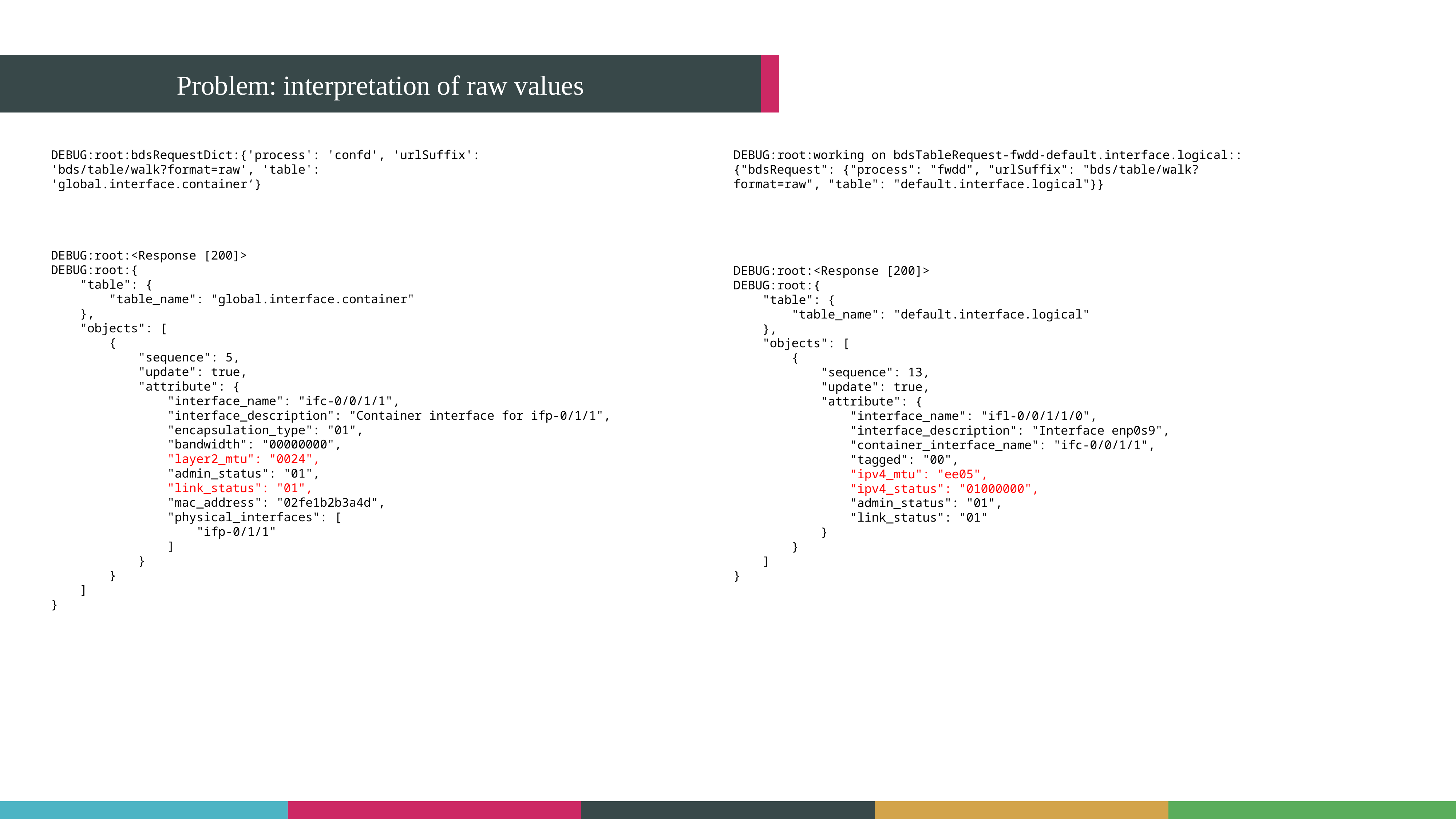

Problem: interpretation of raw values

DEBUG:root:bdsRequestDict:{'process': 'confd', 'urlSuffix': 'bds/table/walk?format=raw', 'table': 'global.interface.container‘}
DEBUG:root:working on bdsTableRequest-fwdd-default.interface.logical::{"bdsRequest": {"process": "fwdd", "urlSuffix": "bds/table/walk?format=raw", "table": "default.interface.logical"}}

DEBUG:root:<Response [200]>
DEBUG:root:{
    "table": {
        "table_name": "global.interface.container"
    },
    "objects": [
        {
            "sequence": 5,
            "update": true,
            "attribute": {
                "interface_name": "ifc-0/0/1/1",
                "interface_description": "Container interface for ifp-0/1/1",
                "encapsulation_type": "01",
                "bandwidth": "00000000",
                "layer2_mtu": "0024",
                "admin_status": "01",
                "link_status": "01",
                "mac_address": "02fe1b2b3a4d",
                "physical_interfaces": [
                    "ifp-0/1/1"
                ]
            }
        }
    ]
}
DEBUG:root:<Response [200]>
DEBUG:root:{
    "table": {
        "table_name": "default.interface.logical"
    },
    "objects": [
        {
            "sequence": 13,
            "update": true,
            "attribute": {
                "interface_name": "ifl-0/0/1/1/0",
                "interface_description": "Interface enp0s9",
                "container_interface_name": "ifc-0/0/1/1",
                "tagged": "00",
                "ipv4_mtu": "ee05",
                "ipv4_status": "01000000",
                "admin_status": "01",
                "link_status": "01"
            }
        }
    ]
}